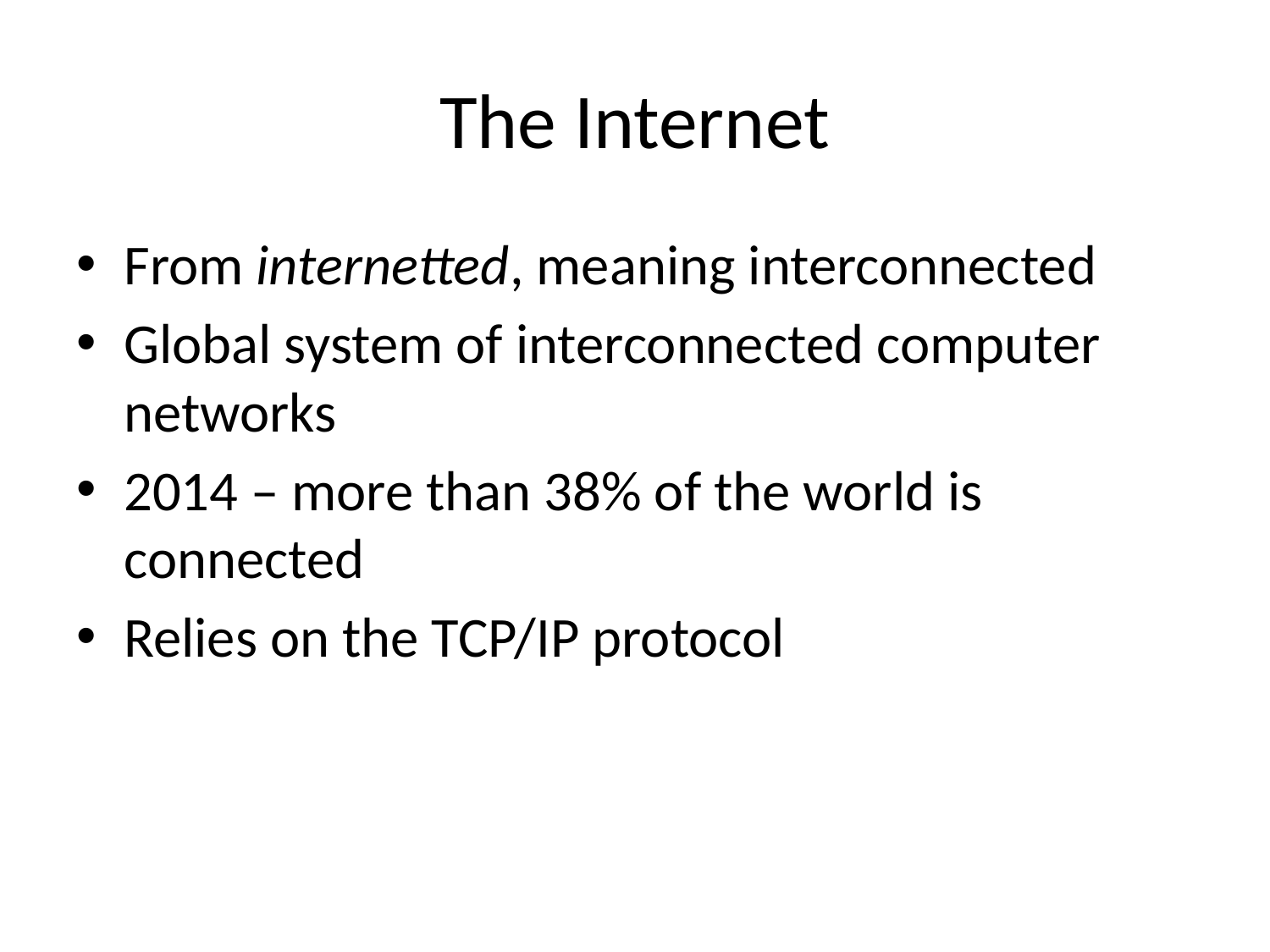

# The Internet
From internetted, meaning interconnected
Global system of interconnected computer networks
2014 – more than 38% of the world is connected
Relies on the TCP/IP protocol